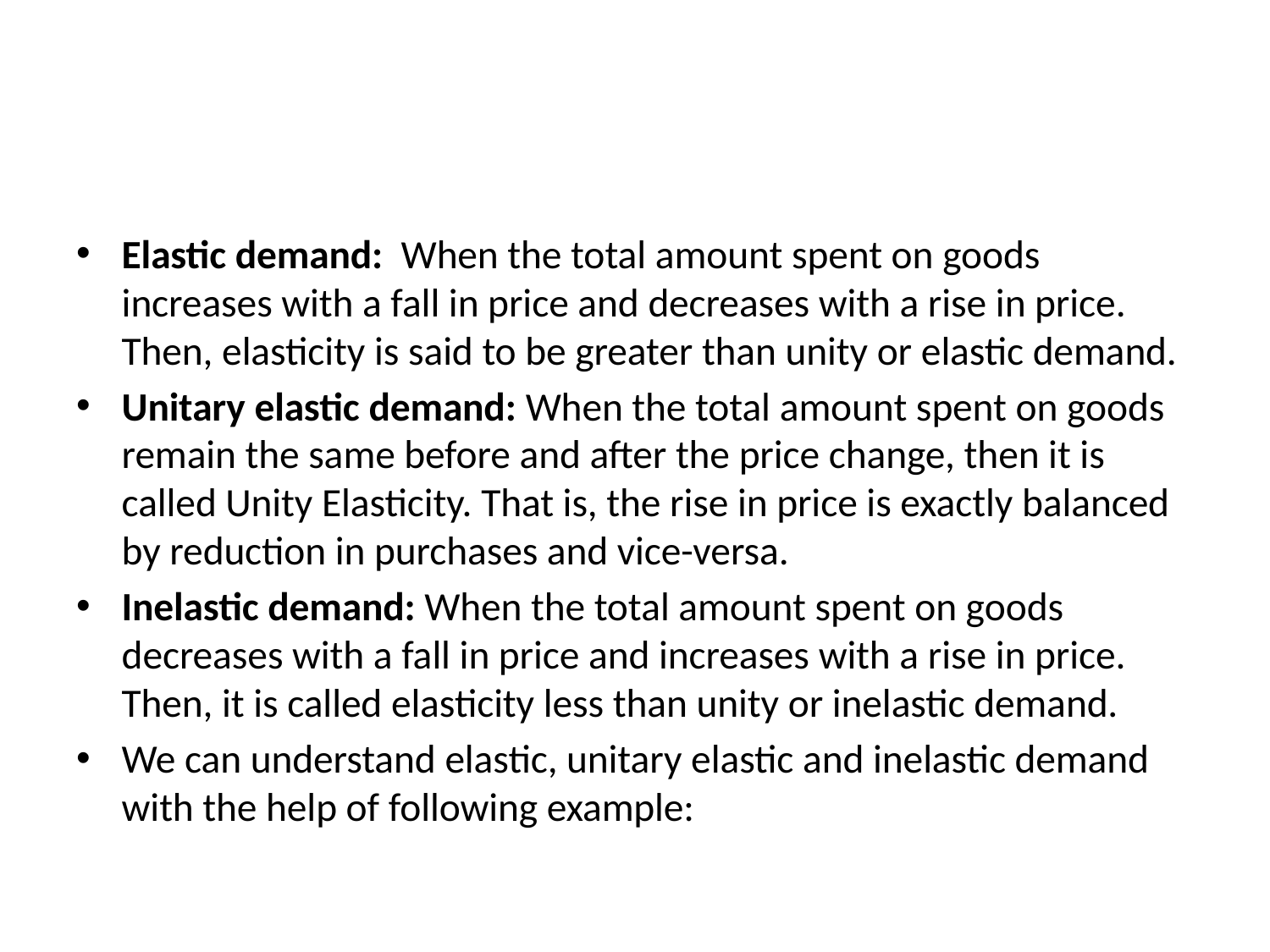

#
Elastic demand:  When the total amount spent on goods increases with a fall in price and decreases with a rise in price. Then, elasticity is said to be greater than unity or elastic demand.
Unitary elastic demand: When the total amount spent on goods remain the same before and after the price change, then it is called Unity Elasticity. That is, the rise in price is exactly balanced by reduction in purchases and vice-versa.
Inelastic demand: When the total amount spent on goods decreases with a fall in price and increases with a rise in price. Then, it is called elasticity less than unity or inelastic demand.
We can understand elastic, unitary elastic and inelastic demand with the help of following example: